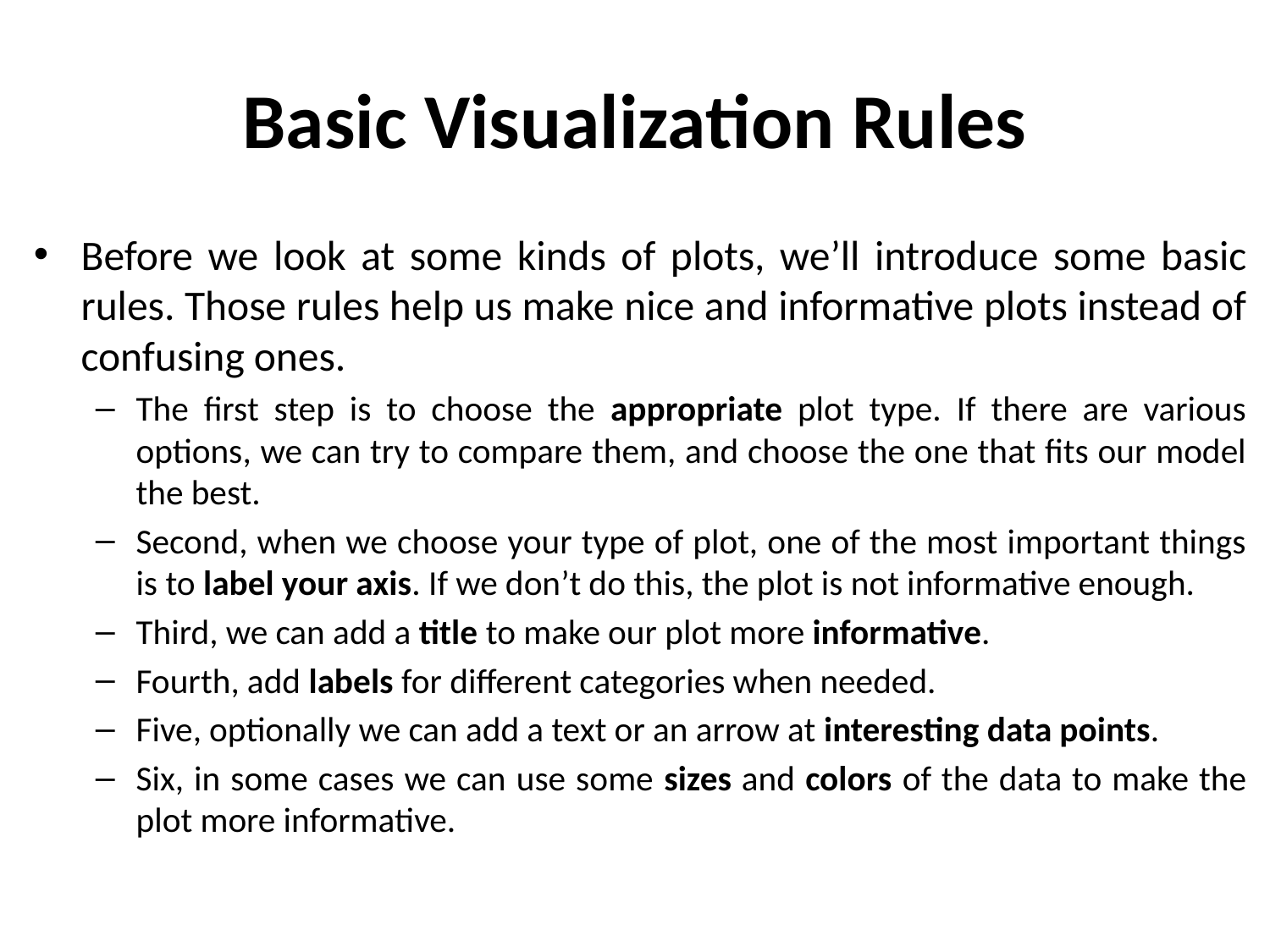

# Basic Visualization Rules
Before we look at some kinds of plots, we’ll introduce some basic rules. Those rules help us make nice and informative plots instead of confusing ones.
The first step is to choose the appropriate plot type. If there are various options, we can try to compare them, and choose the one that fits our model the best.
Second, when we choose your type of plot, one of the most important things is to label your axis. If we don’t do this, the plot is not informative enough.
Third, we can add a title to make our plot more informative.
Fourth, add labels for different categories when needed.
Five, optionally we can add a text or an arrow at interesting data points.
Six, in some cases we can use some sizes and colors of the data to make the plot more informative.